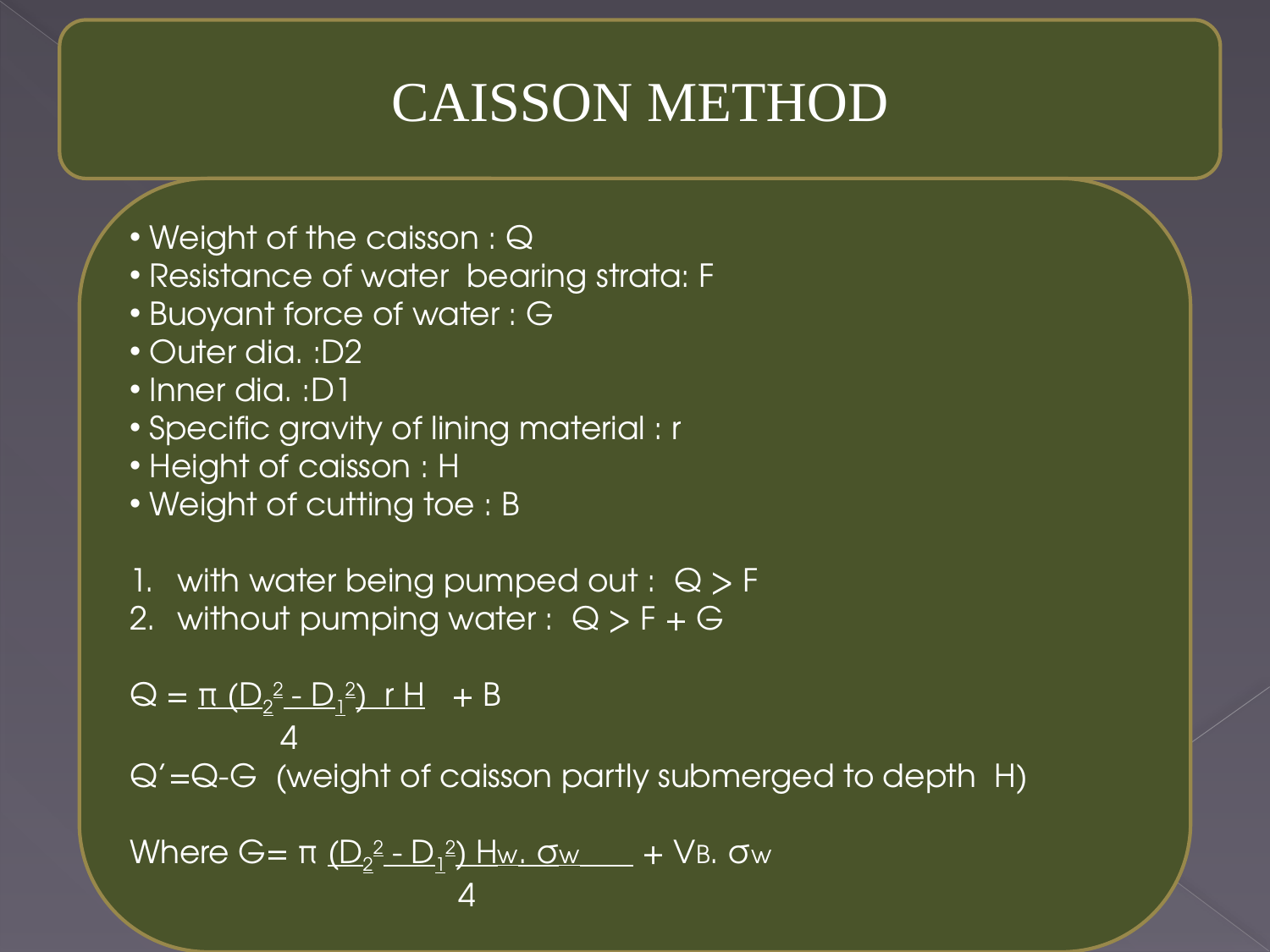

CAISSON METHOD
 Weight of the caisson : Q
 Resistance of water  bearing strata: F
 Buoyant force of water : G
 Outer dia. :D2
 Inner dia. :D1
 Specific gravity of lining material : r
 Height of caisson : H
 Weight of cutting toe : B

with water being pumped out :  Q > F
without pumping water :  Q > F + G

Q = π (D22 - D12)  r H   + B
                 4
Q’=Q-G  (weight of caisson partly submerged to depth  H)

Where G= π (D22 - D12) Hw. σw       + VB. σw
                                     4